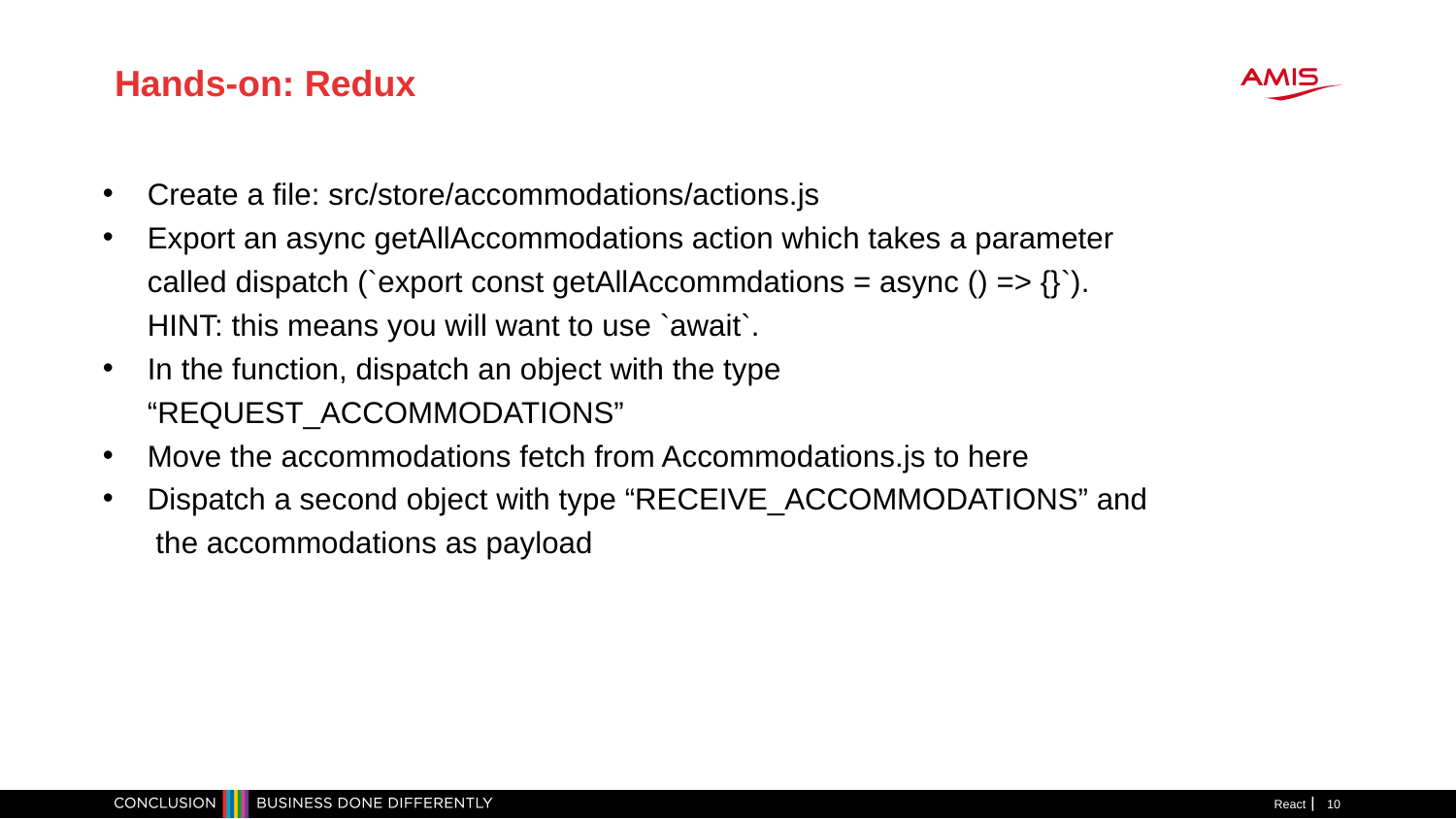

Hands-on: Redux

Create a file: src/store/accommodations/actions.js
Export an async getAllAccommodations action which takes a parameter called dispatch (`export const getAllAccommdations = async () => {}`). HINT: this means you will want to use `await`.
In the function, dispatch an object with the type “REQUEST_ACCOMMODATIONS”
Move the accommodations fetch from Accommodations.js to here
Dispatch a second object with type “RECEIVE_ACCOMMODATIONS” and  the accommodations as payload

React
10